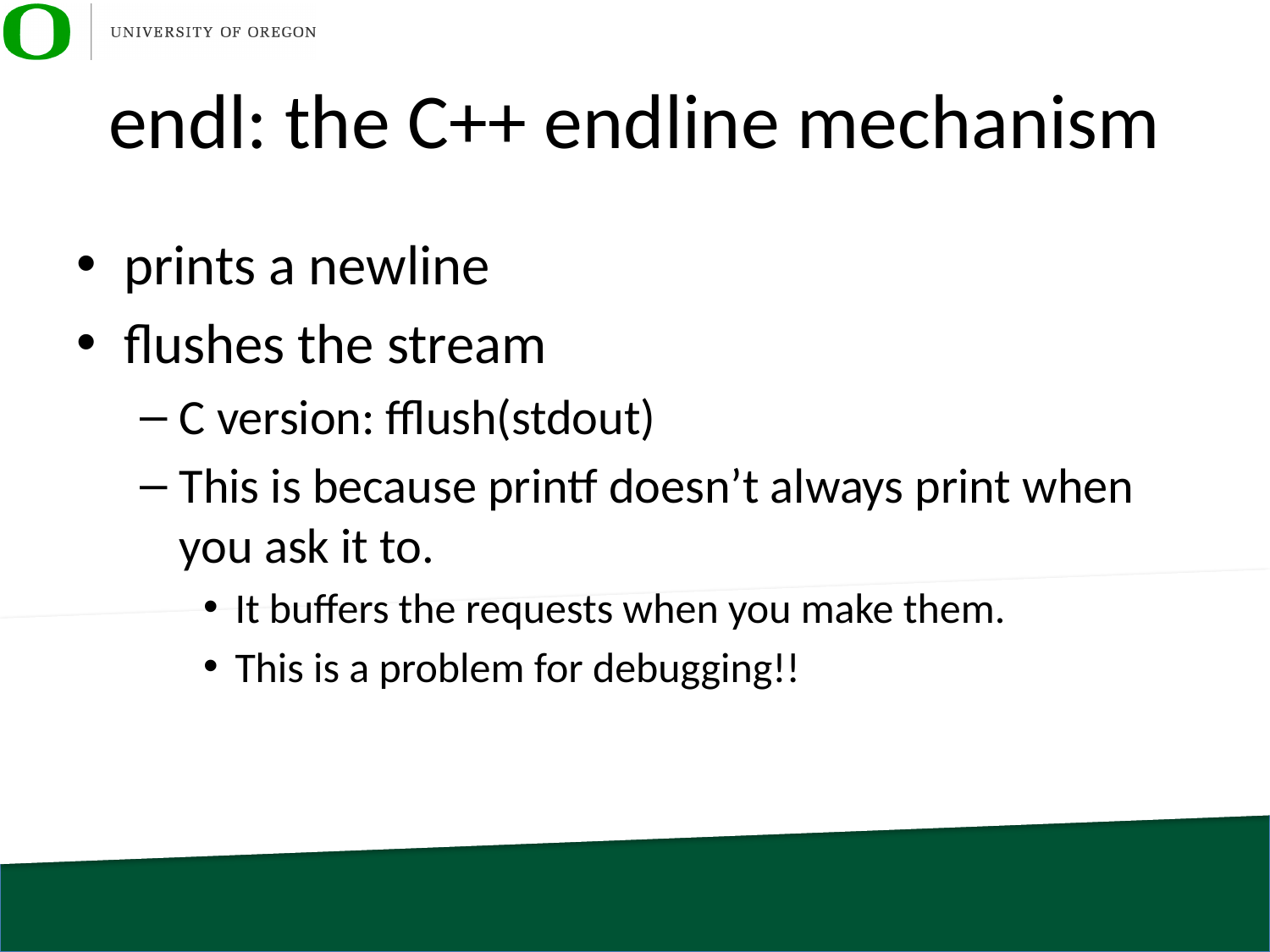

# endl: the C++ endline mechanism
prints a newline
flushes the stream
C version: fflush(stdout)
This is because printf doesn’t always print when you ask it to.
It buffers the requests when you make them.
This is a problem for debugging!!